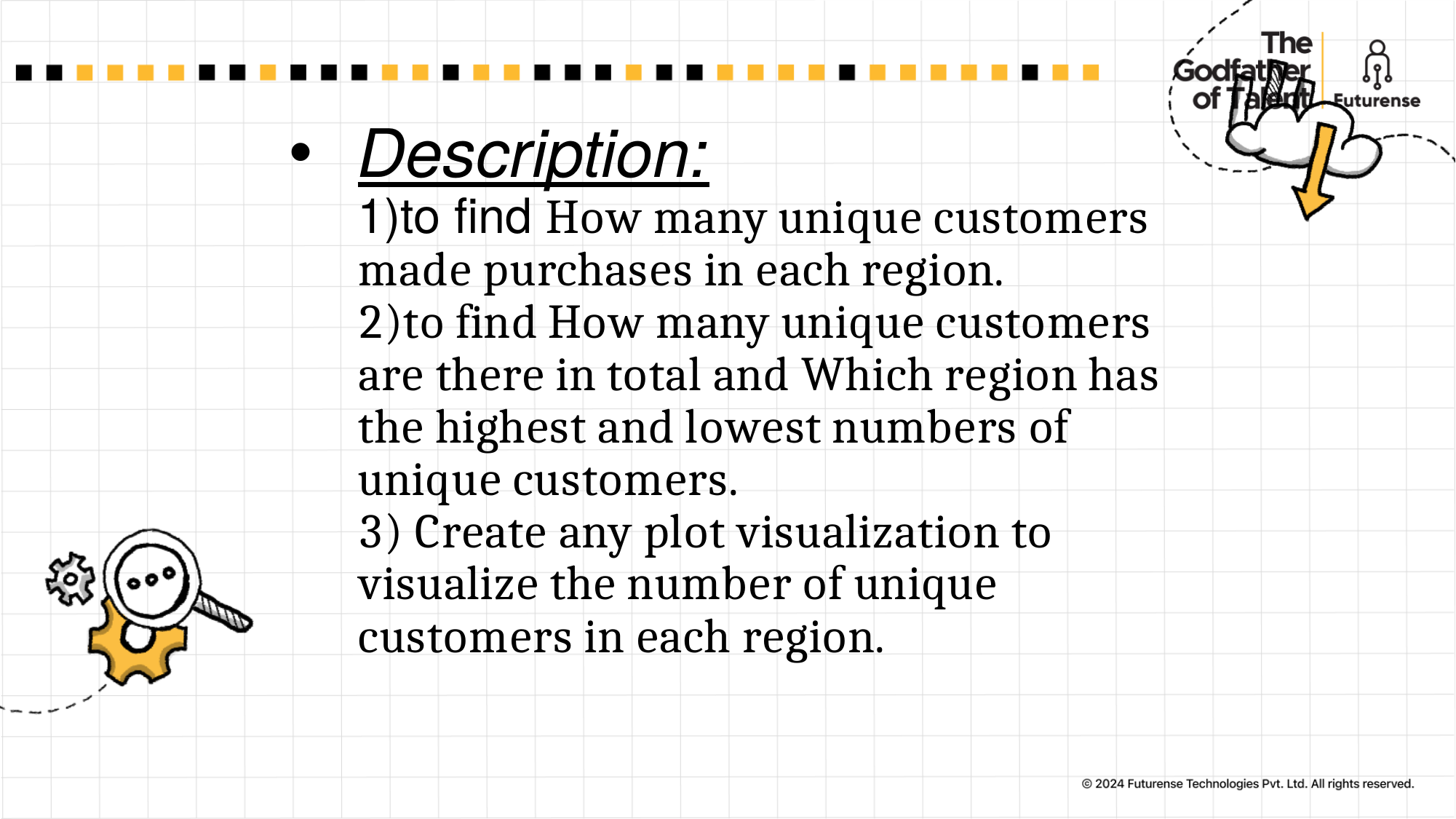

# Description: 1)to find How many unique customers made purchases in each region. 2)to find How many unique customers are there in total and Which region has the highest and lowest numbers of unique customers. 3) Create any plot visualization to visualize the number of unique customers in each region.